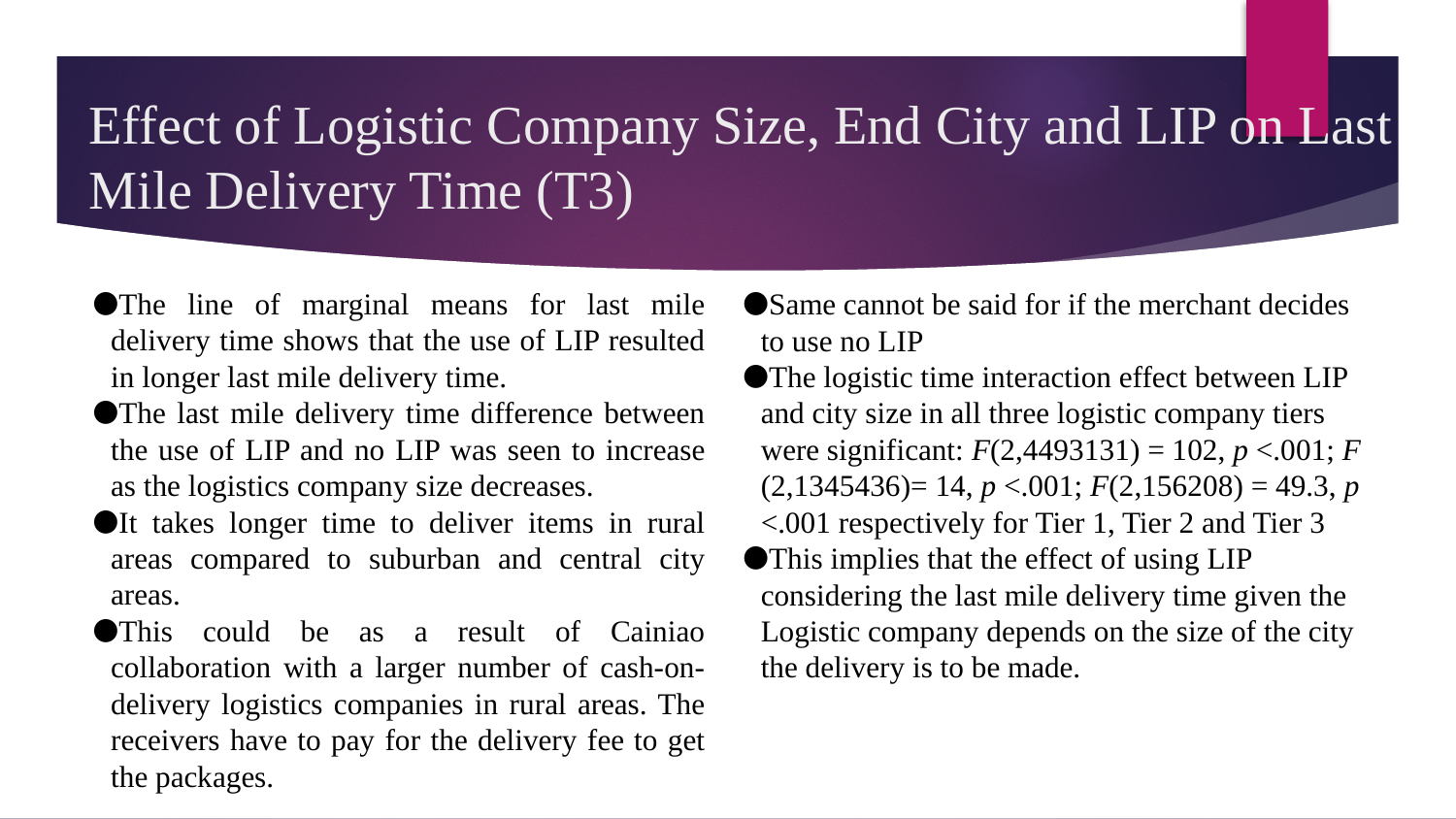

# Effect of Logistic Company Size, End City and LIP on Last Mile Delivery Time (T3)
The line of marginal means for last mile delivery time shows that the use of LIP resulted in longer last mile delivery time.
The last mile delivery time difference between the use of LIP and no LIP was seen to increase as the logistics company size decreases.
It takes longer time to deliver items in rural areas compared to suburban and central city areas.
This could be as a result of Cainiao collaboration with a larger number of cash-on-delivery logistics companies in rural areas. The receivers have to pay for the delivery fee to get the packages.

Same cannot be said for if the merchant decides to use no LIP
The logistic time interaction effect between LIP and city size in all three logistic company tiers were significant: F(2,4493131) = 102, p <.001; F (2,1345436)= 14, p <.001; F(2,156208) = 49.3, p <.001 respectively for Tier 1, Tier 2 and Tier 3
This implies that the effect of using LIP considering the last mile delivery time given the Logistic company depends on the size of the city the delivery is to be made.